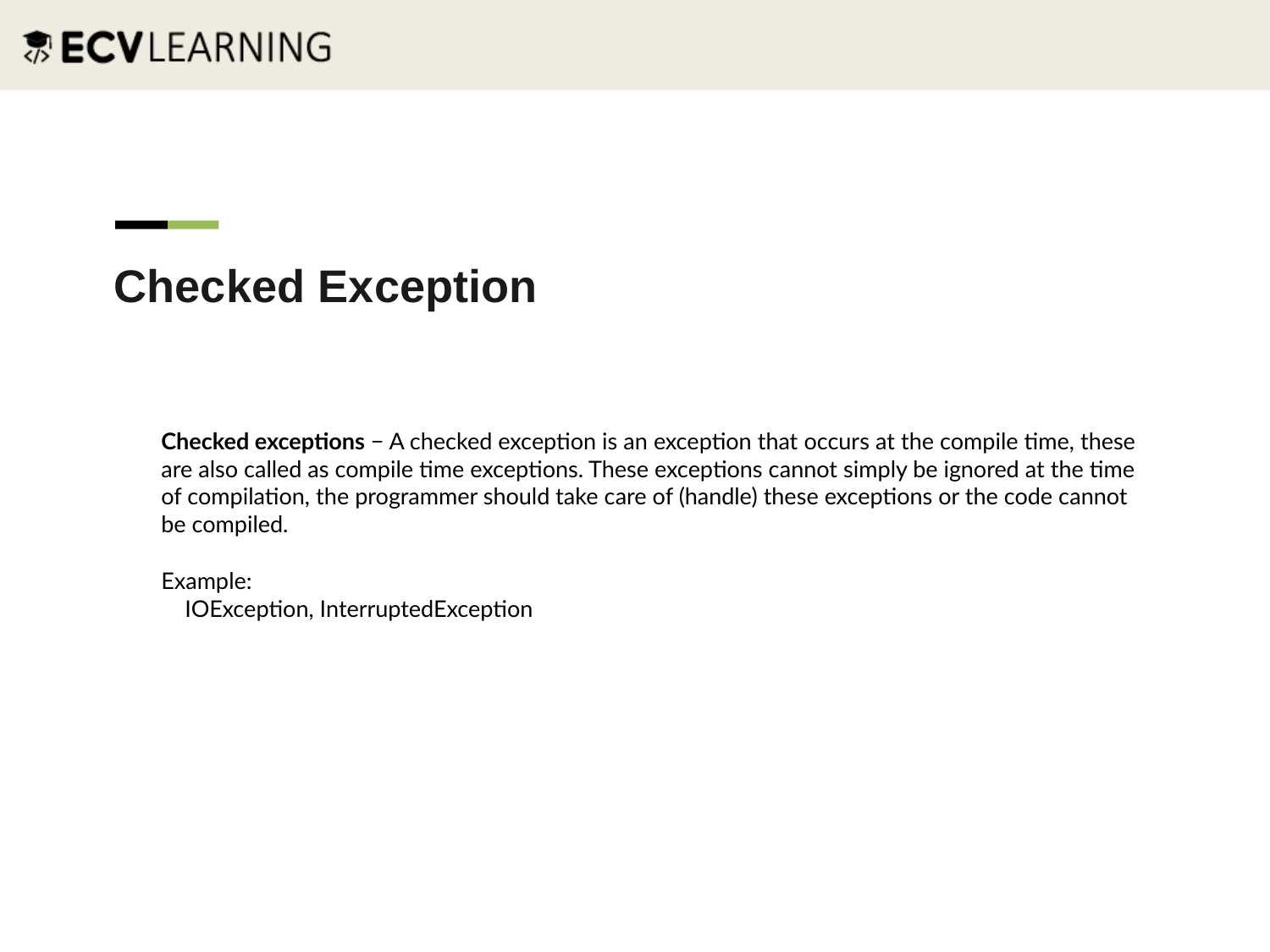

Checked Exception

Checked exceptions − A checked exception is an exception that occurs at the compile time, these are also called as compile time exceptions. These exceptions cannot simply be ignored at the time of compilation, the programmer should take care of (handle) these exceptions or the code cannot be compiled.

Example:
    IOException, InterruptedException